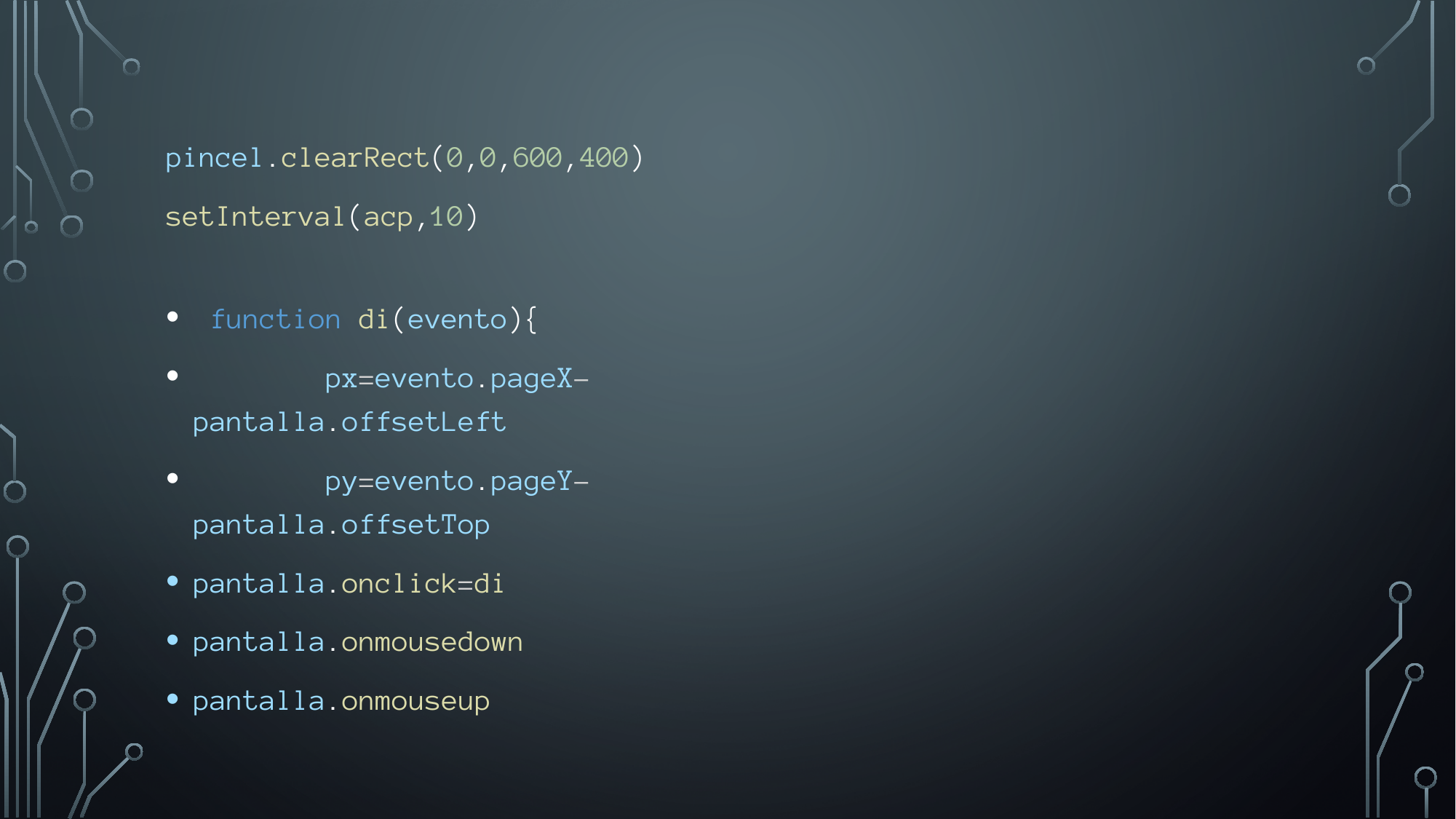

pincel.clearRect(0,0,600,400)
setInterval(acp,10)
 function di(evento){
        px=evento.pageX-pantalla.offsetLeft
        py=evento.pageY-pantalla.offsetTop
pantalla.onclick=di
pantalla.onmousedown
pantalla.onmouseup